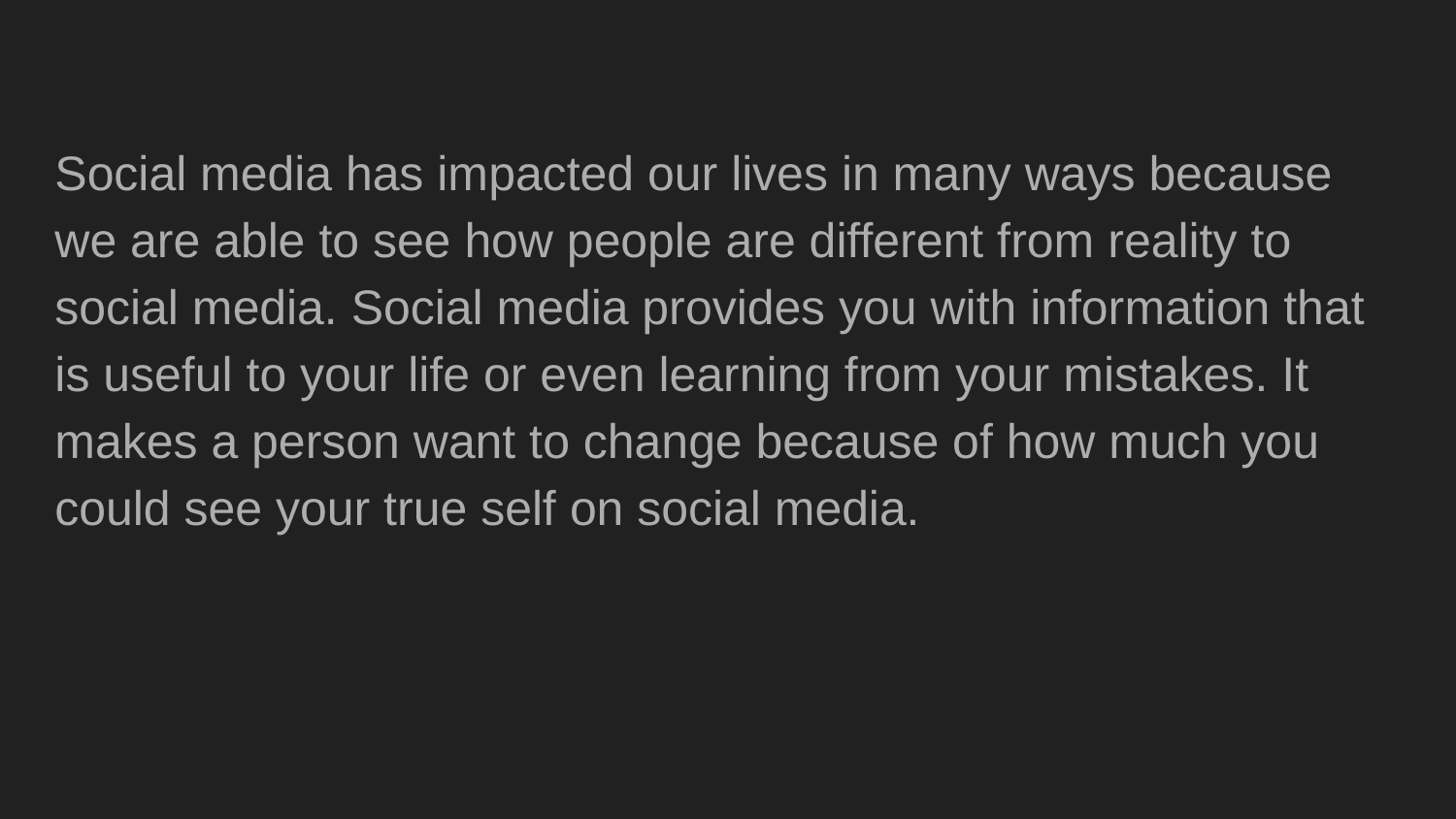

Social media has impacted our lives in many ways because we are able to see how people are different from reality to social media. Social media provides you with information that is useful to your life or even learning from your mistakes. It makes a person want to change because of how much you could see your true self on social media.